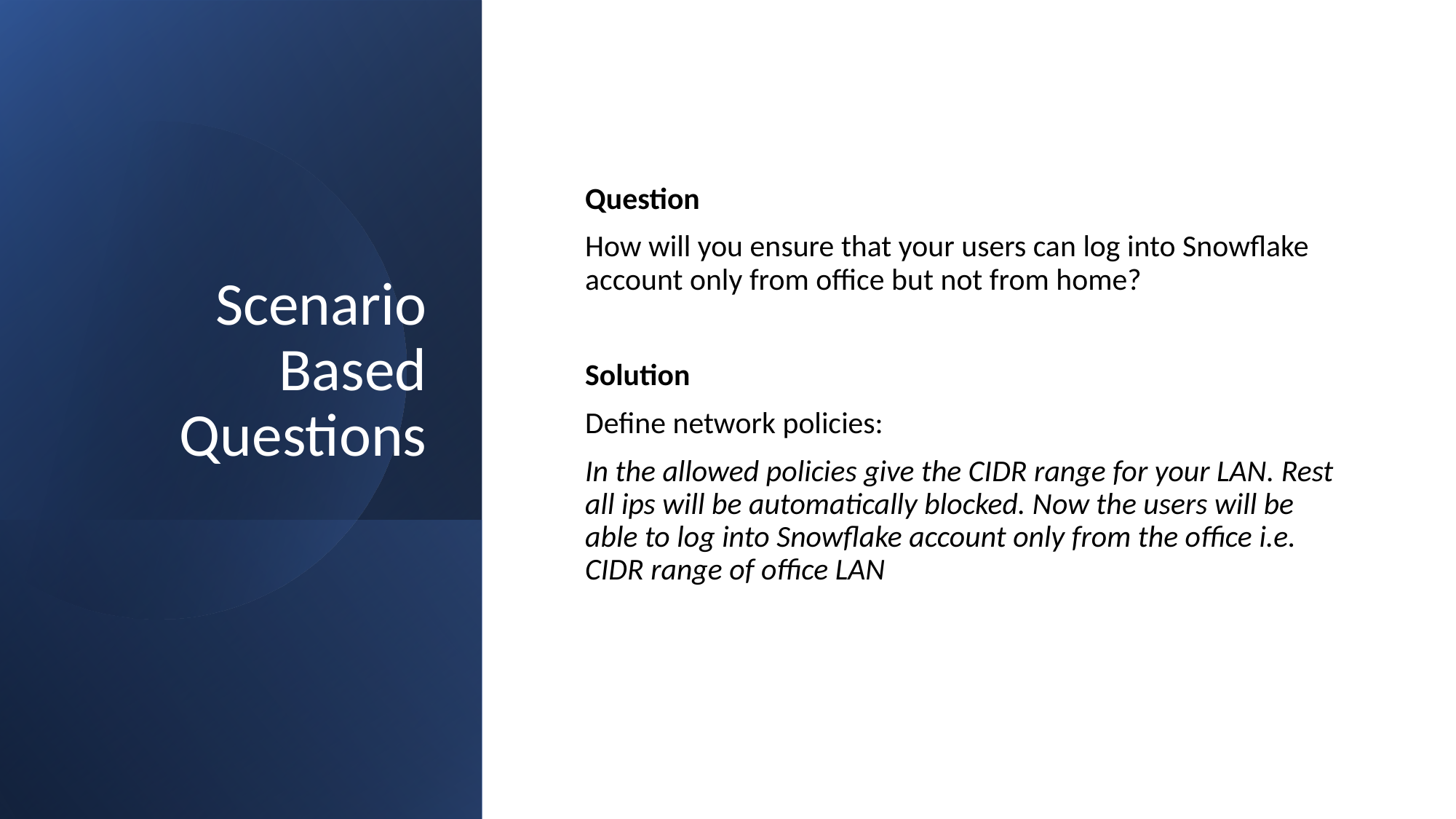

# Scenario Based Questions
Question
How will you ensure that your users can log into Snowflake account only from office but not from home?

Solution
Define network policies:
In the allowed policies give the CIDR range for your LAN. Rest all ips will be automatically blocked. Now the users will be able to log into Snowflake account only from the office i.e. CIDR range of office LAN